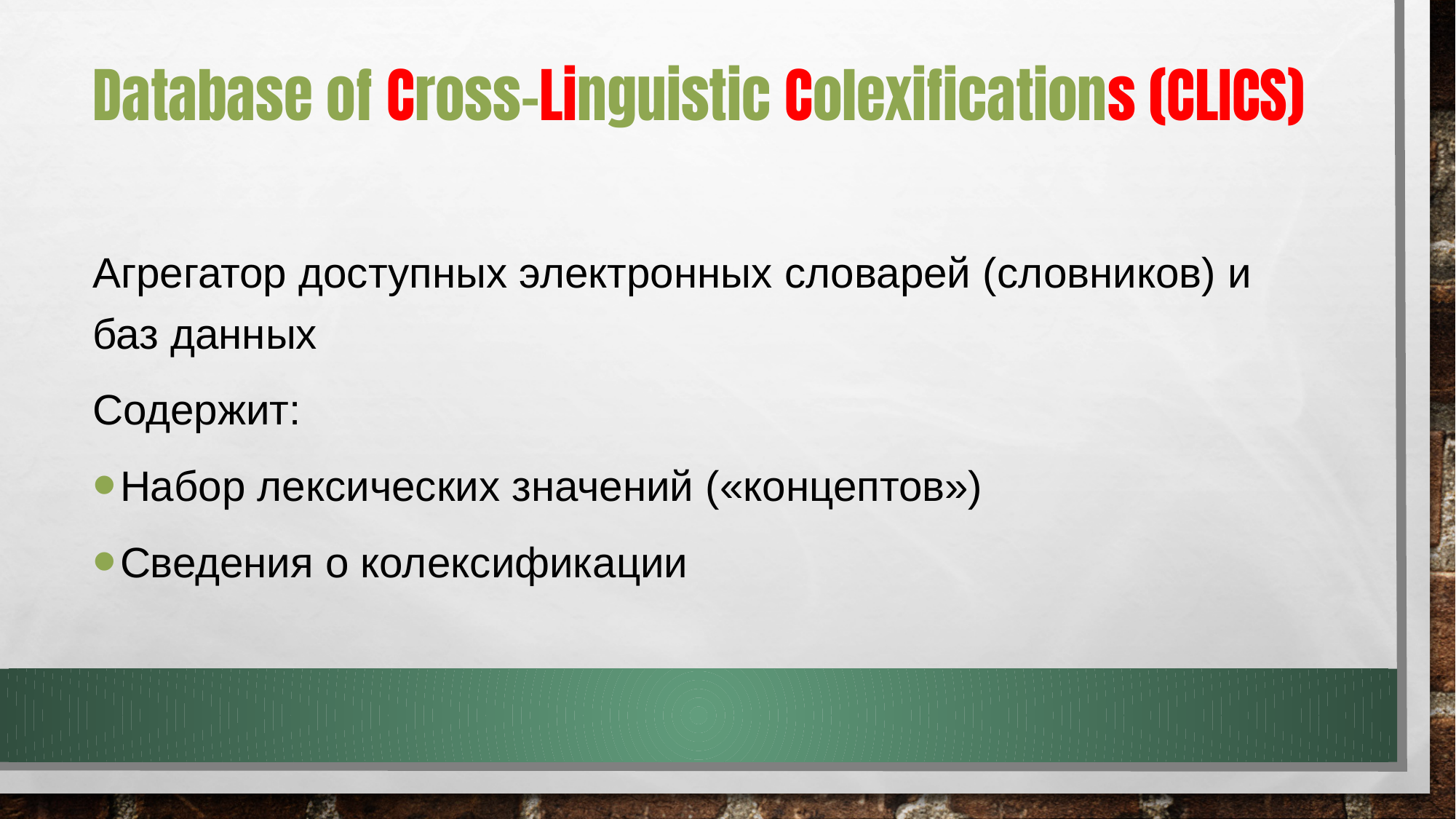

# Database of Cross-Linguistic Colexifications (CLICS)
Агрегатор доступных электронных словарей (словников) и баз данных
Содержит:
Набор лексических значений («концептов»)
Сведения о колексификации